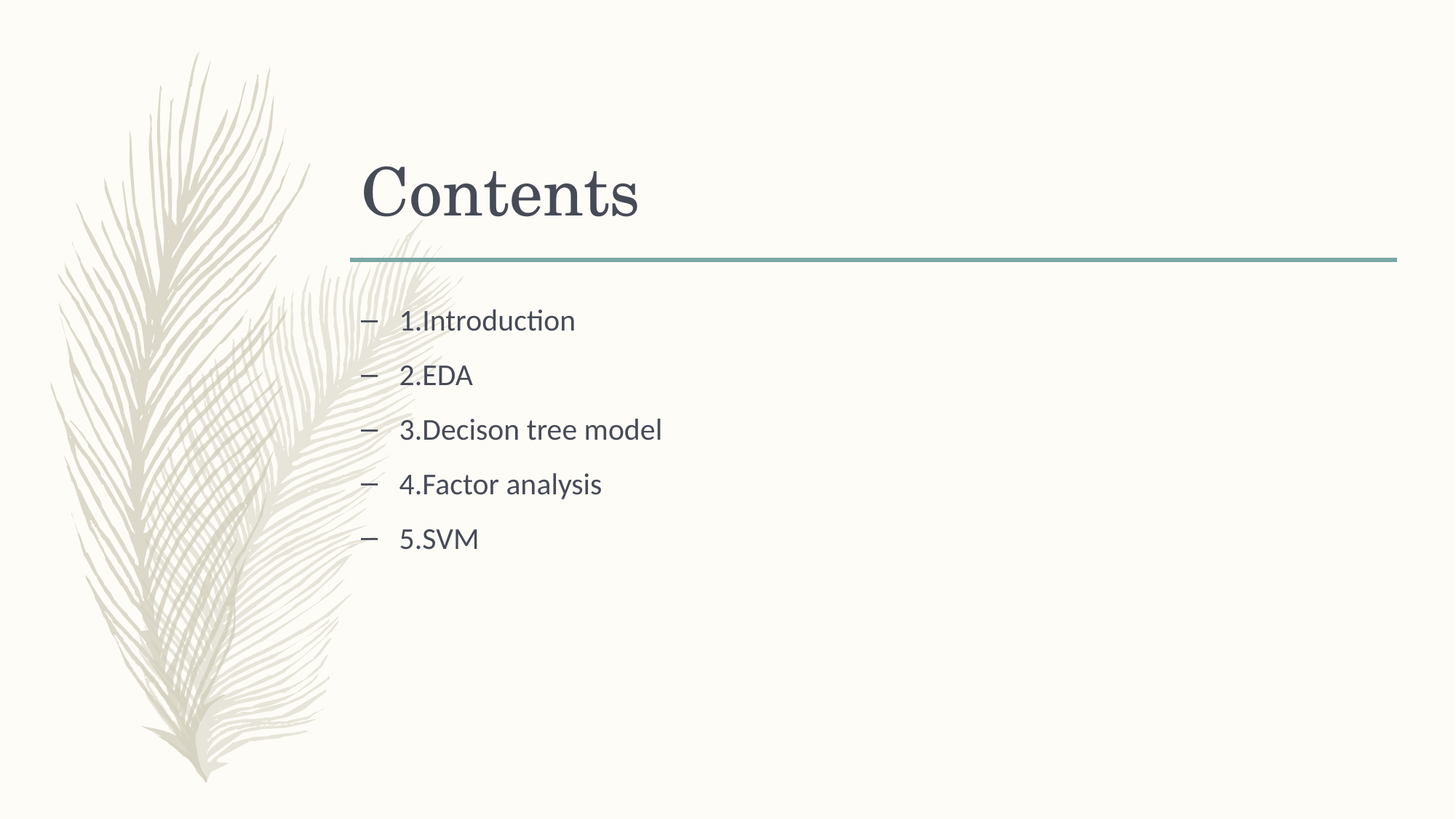

# Contents
1.Introduction
2.EDA
3.Decison tree model
4.Factor analysis
5.SVM